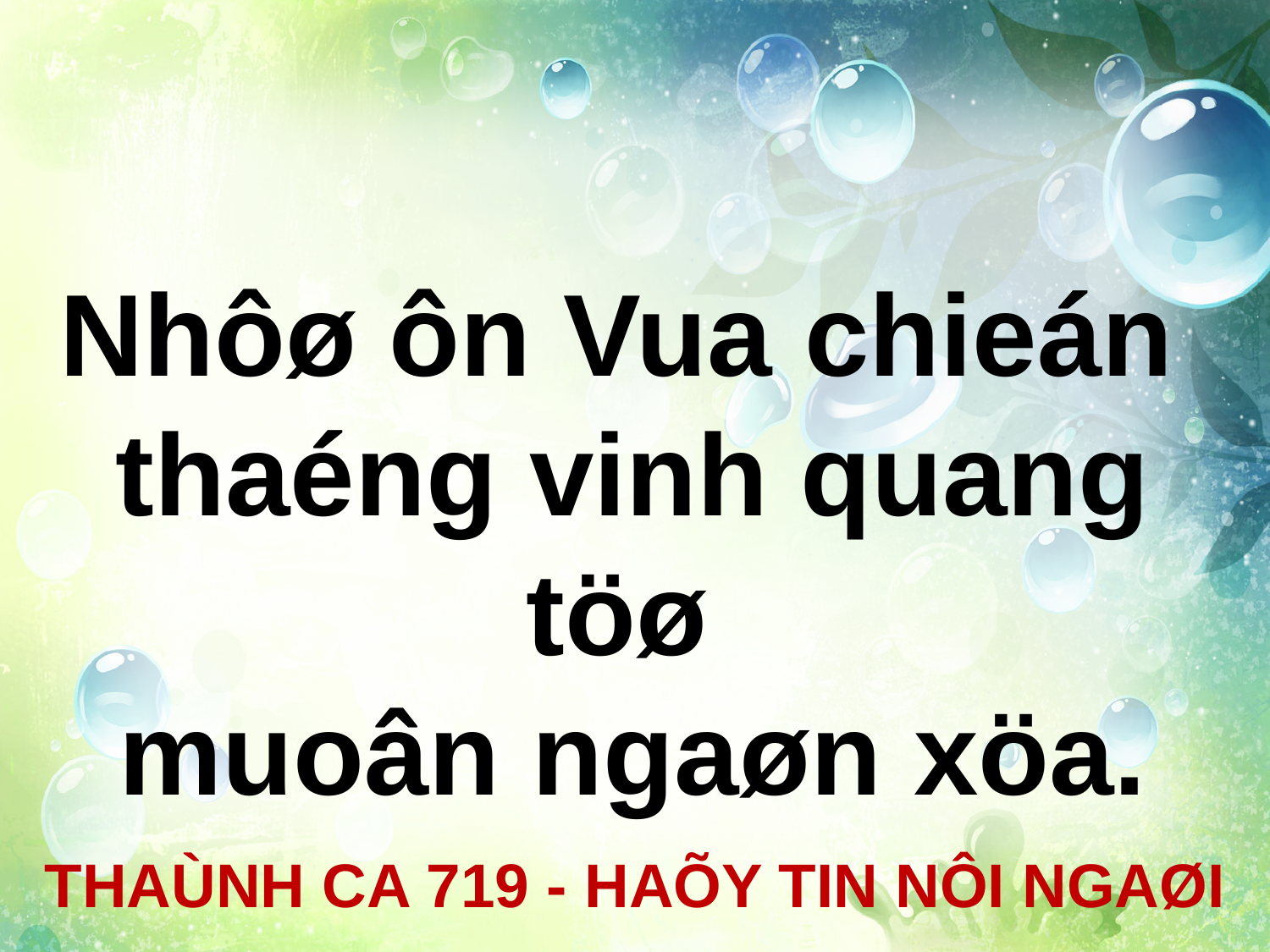

Nhôø ôn Vua chieán
thaéng vinh quang töø
muoân ngaøn xöa.
THAÙNH CA 719 - HAÕY TIN NÔI NGAØI